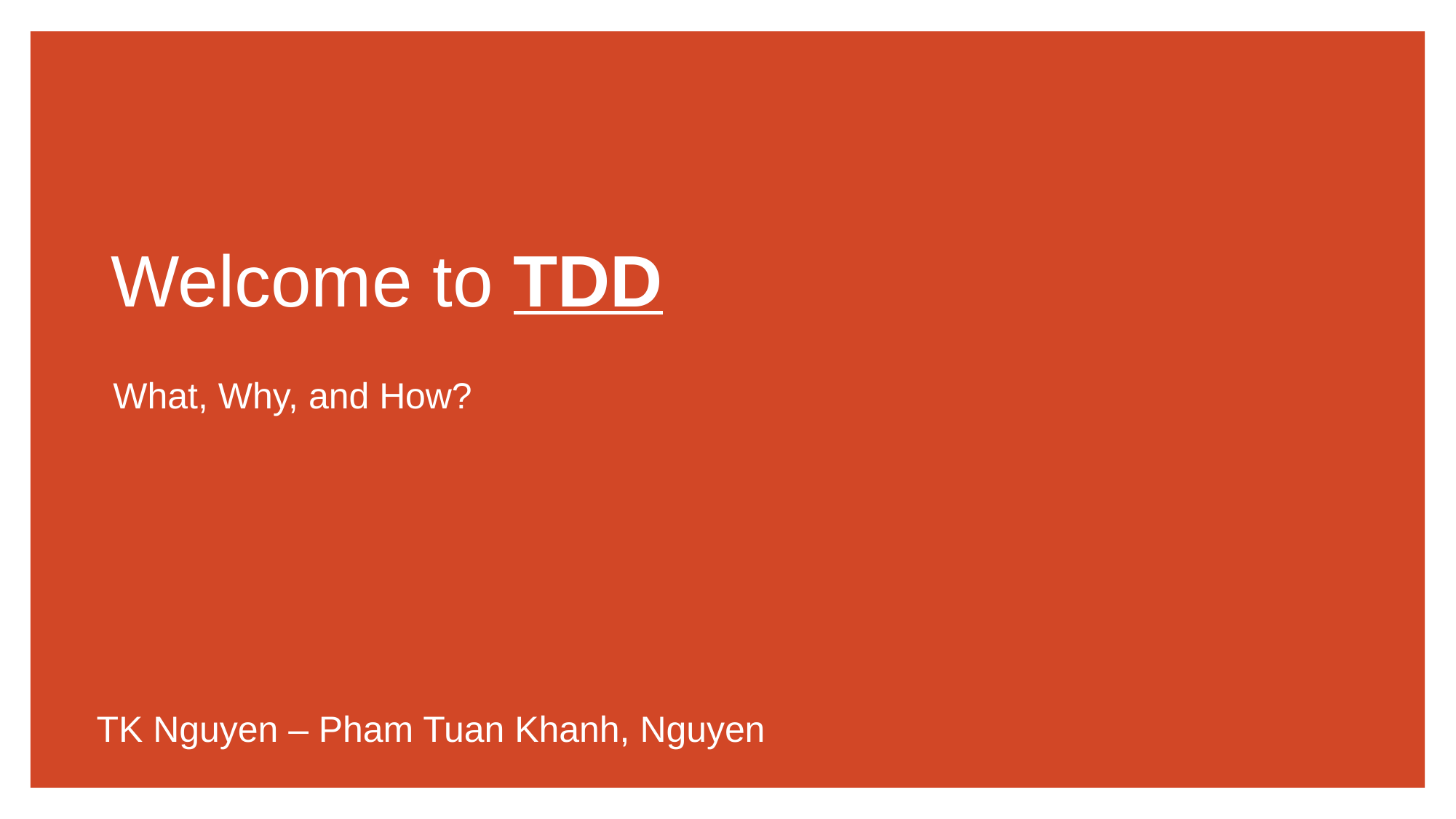

# Welcome to TDD
What, Why, and How?
TK Nguyen – Pham Tuan Khanh, Nguyen